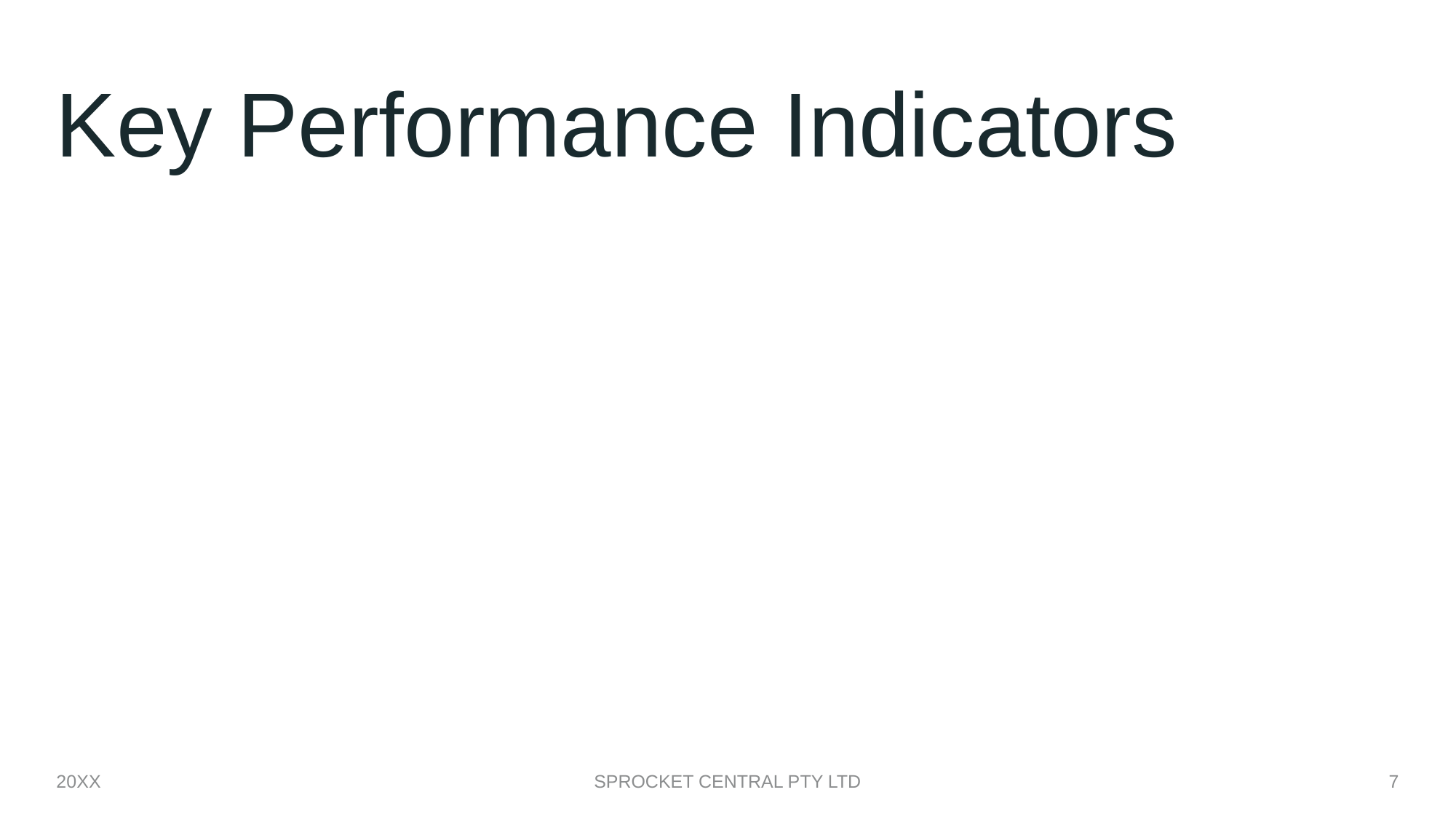

# Key Performance Indicators

### Chart

| Category |
|---|
20XX
Sprocket Central Pty Ltd
7